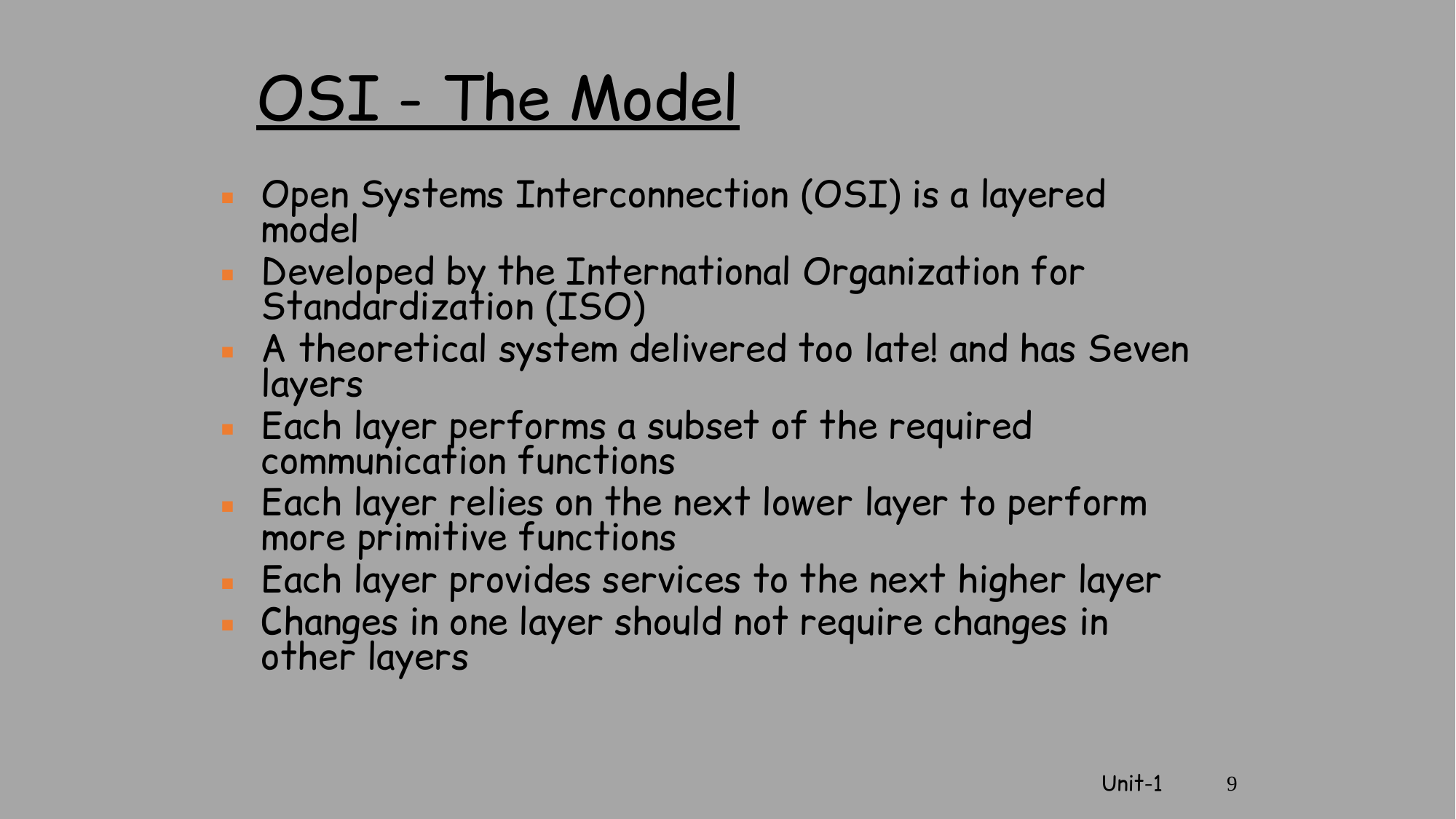

# OSI - The Model
Open Systems Interconnection (OSI) is a layered model
Developed by the International Organization for Standardization (ISO)
A theoretical system delivered too late! and has Seven layers
Each layer performs a subset of the required communication functions
Each layer relies on the next lower layer to perform more primitive functions
Each layer provides services to the next higher layer
Changes in one layer should not require changes in other layers
Unit-1
9